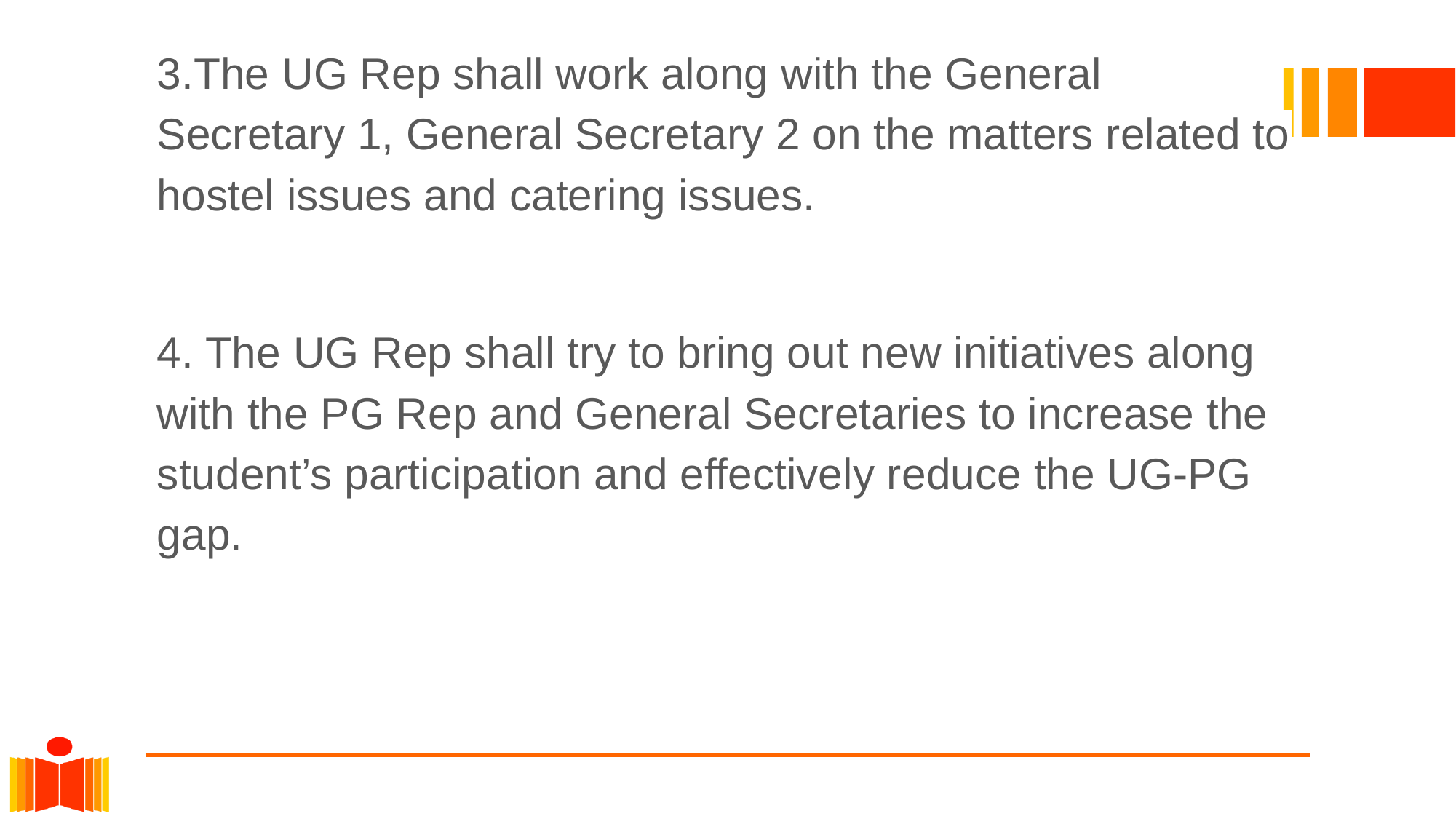

# 3.The UG Rep shall work along with the General Secretary 1, General Secretary 2 on the matters related to hostel issues and catering issues.

4. The UG Rep shall try to bring out new initiatives along with the PG Rep and General Secretaries to increase the student’s participation and effectively reduce the UG-PG gap.